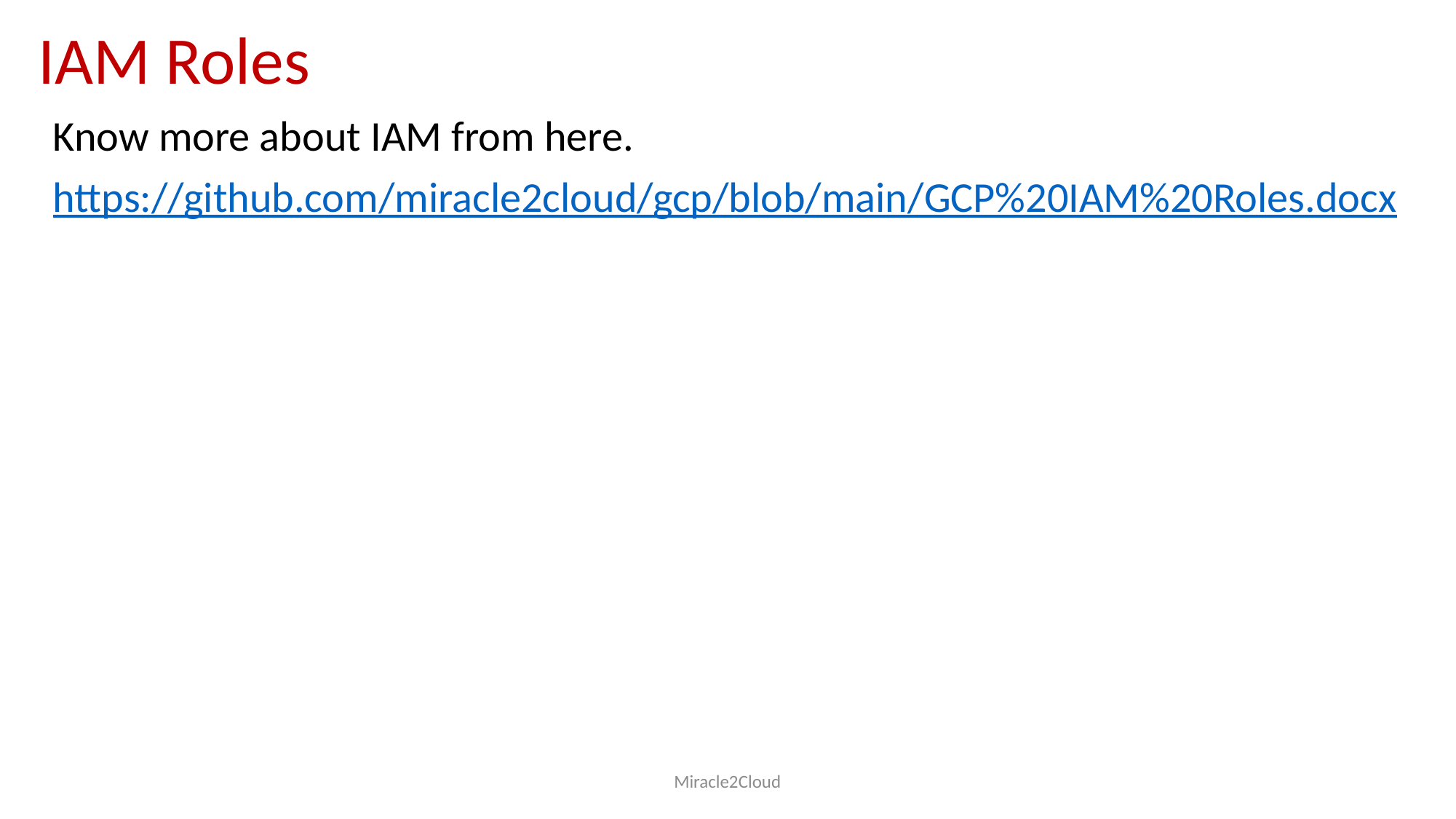

# IAM Roles
Know more about IAM from here.
https://github.com/miracle2cloud/gcp/blob/main/GCP%20IAM%20Roles.docx

Miracle2Cloud